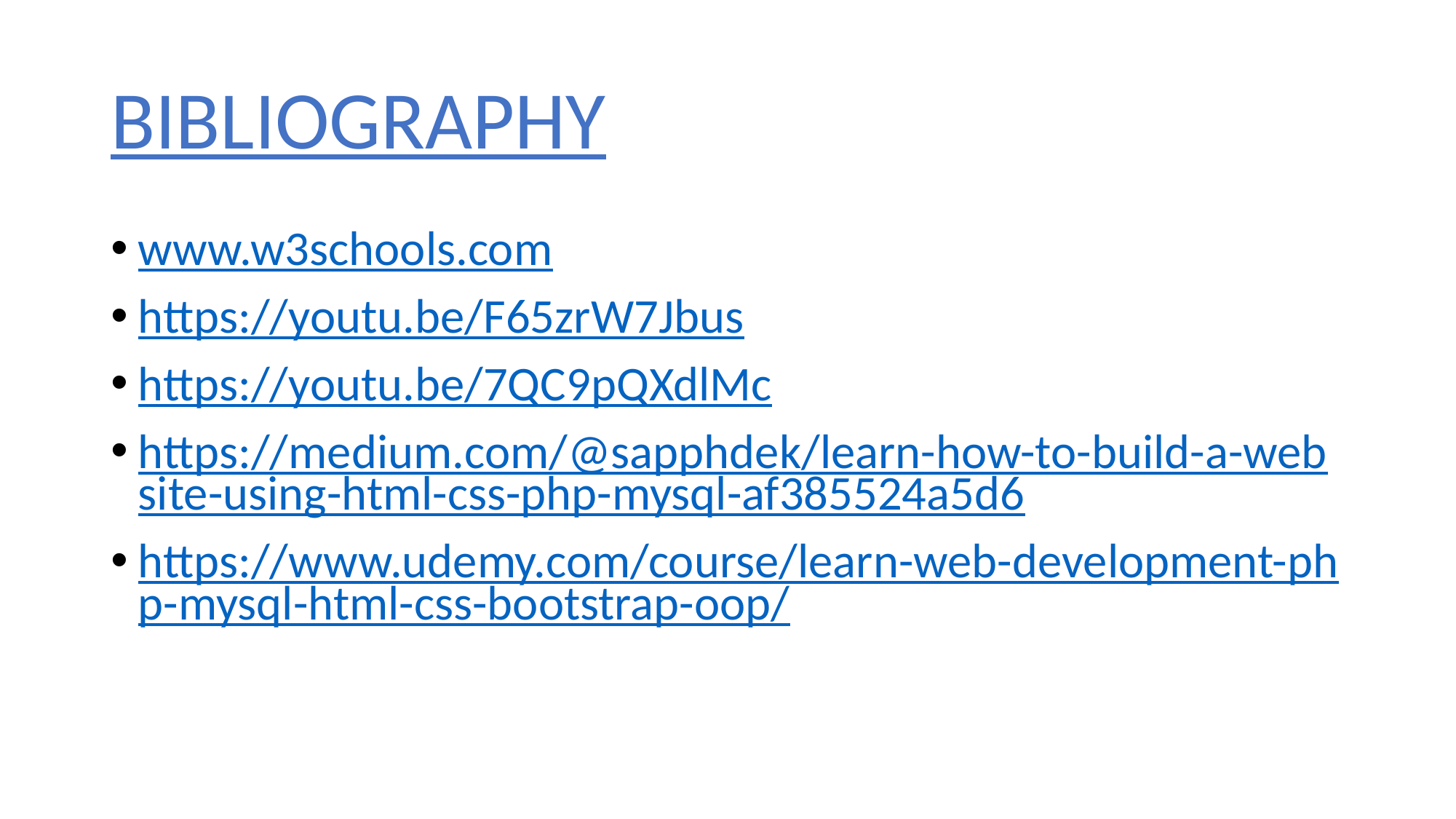

# BIBLIOGRAPHY
www.w3schools.com
https://youtu.be/F65zrW7Jbus
https://youtu.be/7QC9pQXdlMc
https://medium.com/@sapphdek/learn-how-to-build-a-website-using-html-css-php-mysql-af385524a5d6
https://www.udemy.com/course/learn-web-development-php-mysql-html-css-bootstrap-oop/